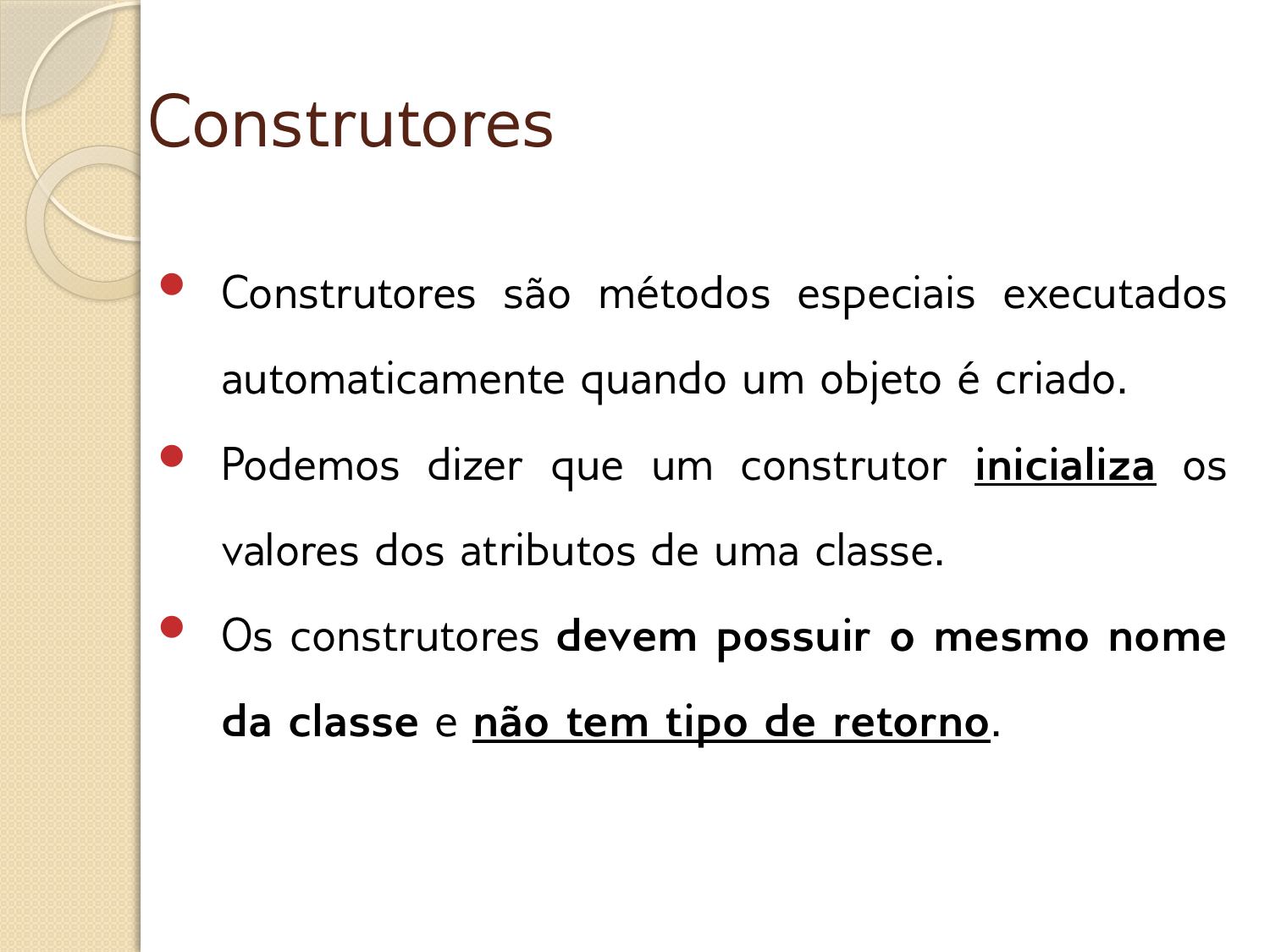

# Construtores
Construtores são métodos especiais executados automaticamente quando um objeto é criado.
Podemos dizer que um construtor inicializa os valores dos atributos de uma classe.
Os construtores devem possuir o mesmo nome da classe e não tem tipo de retorno.